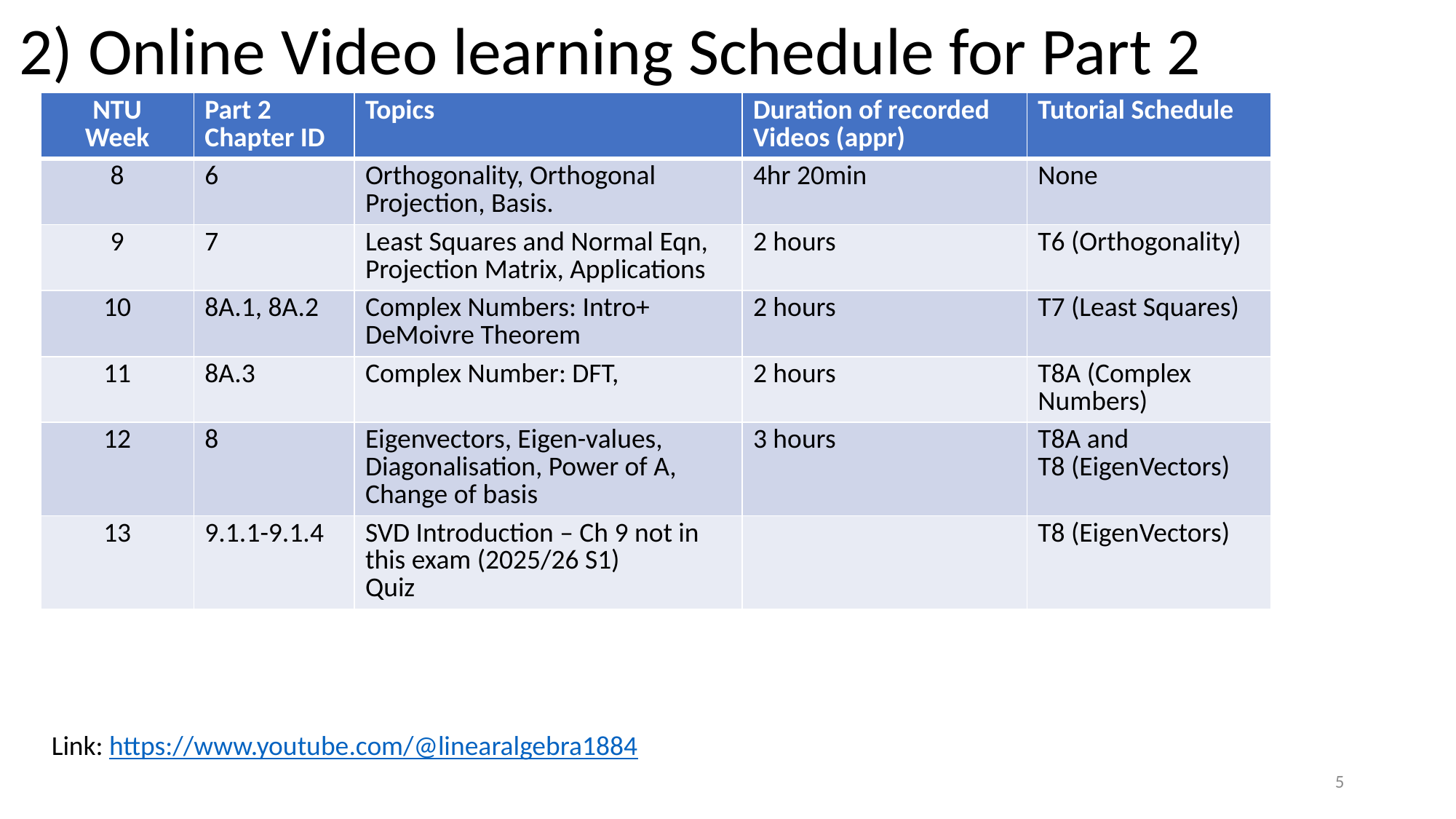

# 2) Online Video learning Schedule for Part 2
| NTU Week | Part 2 Chapter ID | Topics | Duration of recorded Videos (appr) | Tutorial Schedule |
| --- | --- | --- | --- | --- |
| 8 | 6 | Orthogonality, Orthogonal Projection, Basis. | 4hr 20min | None |
| 9 | 7 | Least Squares and Normal Eqn, Projection Matrix, Applications | 2 hours | T6 (Orthogonality) |
| 10 | 8A.1, 8A.2 | Complex Numbers: Intro+ DeMoivre Theorem | 2 hours | T7 (Least Squares) |
| 11 | 8A.3 | Complex Number: DFT, | 2 hours | T8A (Complex Numbers) |
| 12 | 8 | Eigenvectors, Eigen-values, Diagonalisation, Power of A, Change of basis | 3 hours | T8A and T8 (EigenVectors) |
| 13 | 9.1.1-9.1.4 | SVD Introduction – Ch 9 not in this exam (2025/26 S1) Quiz |  | T8 (EigenVectors) |
Link: https://www.youtube.com/@linearalgebra1884
5